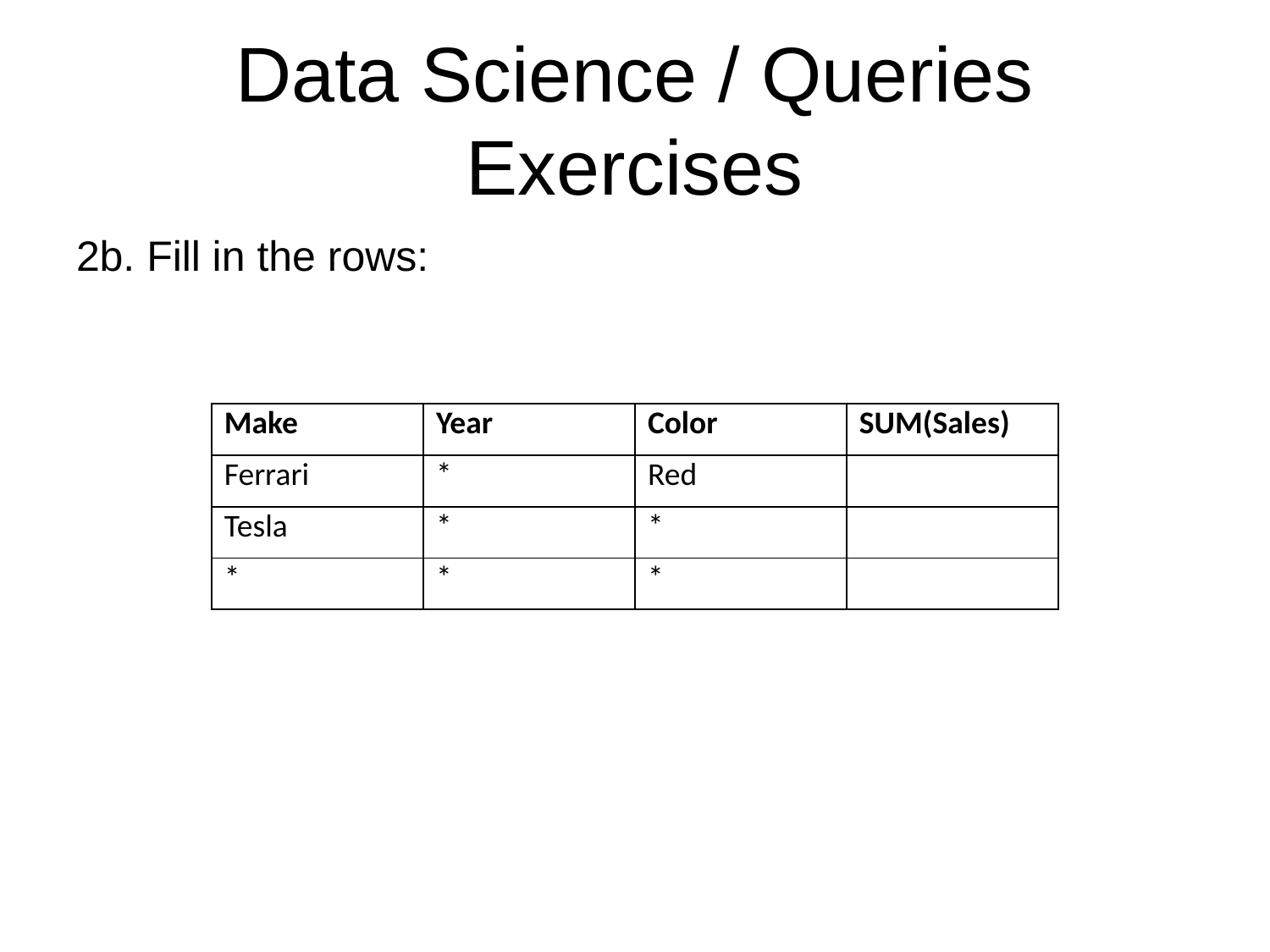

# Data Science / Queries Exercises
2b. Fill in the rows:

| Make | Year | Color | SUM(Sales) |
| --- | --- | --- | --- |
| Ferrari | \* | Red |  |
| Tesla | \* | \* |  |
| \* | \* | \* |  |